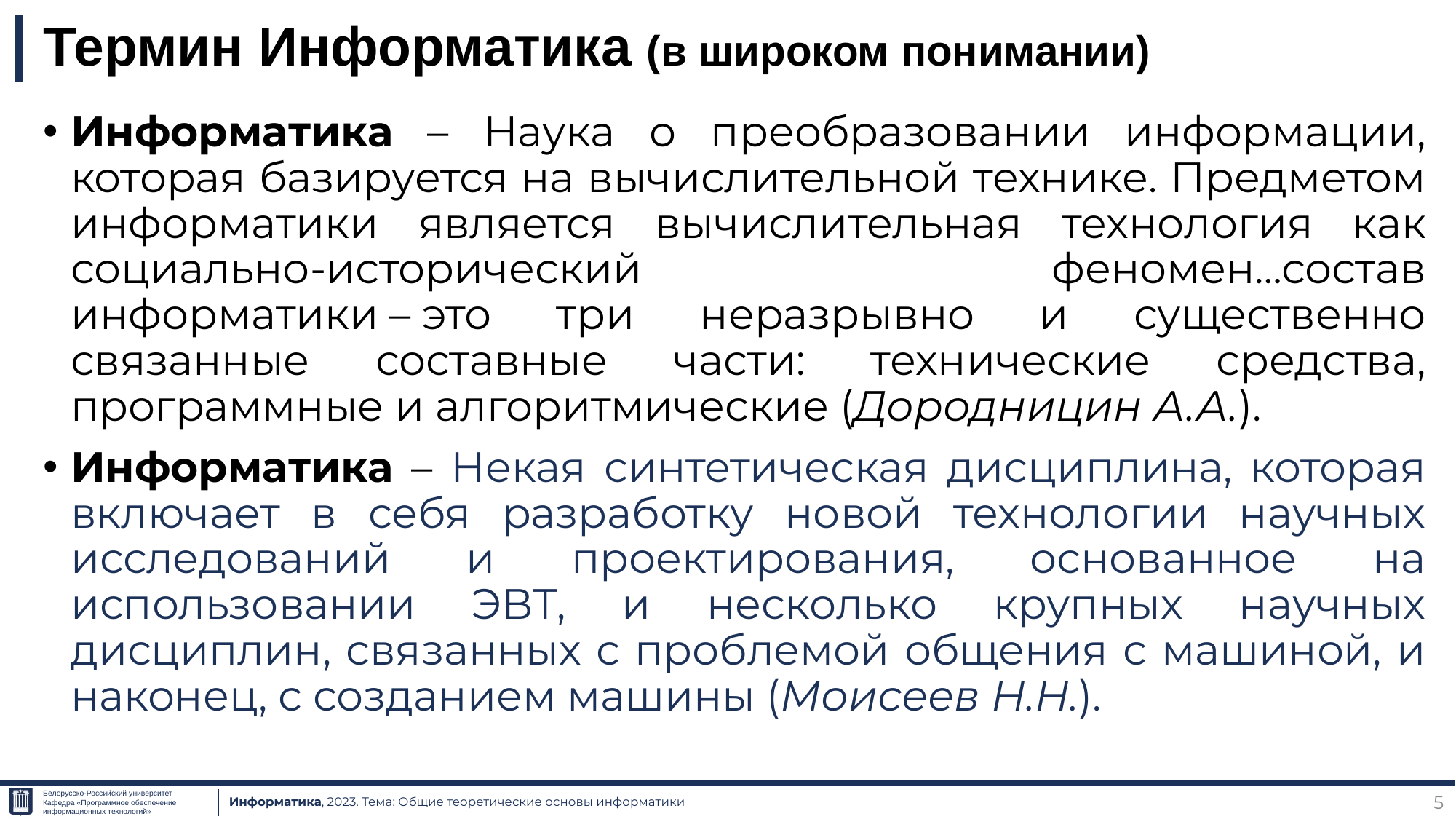

# Термин Информатика (в широком понимании)
Информатика – Наука о преобразовании информации, которая базируется на вычислительной технике. Предметом информатики является вычислительная технология как социально-исторический феномен…состав информатики – это три неразрывно и существенно связанные составные части: технические средства, программные и алгоритмические (Дородницин А.А.).
Информатика – Некая синтетическая дисциплина, которая включает в себя разработку новой технологии научных исследований и проектирования, основанное на использовании ЭВТ, и несколько крупных научных дисциплин, связанных с проблемой общения с машиной, и наконец, с созданием машины (Моисеев Н.Н.).
5